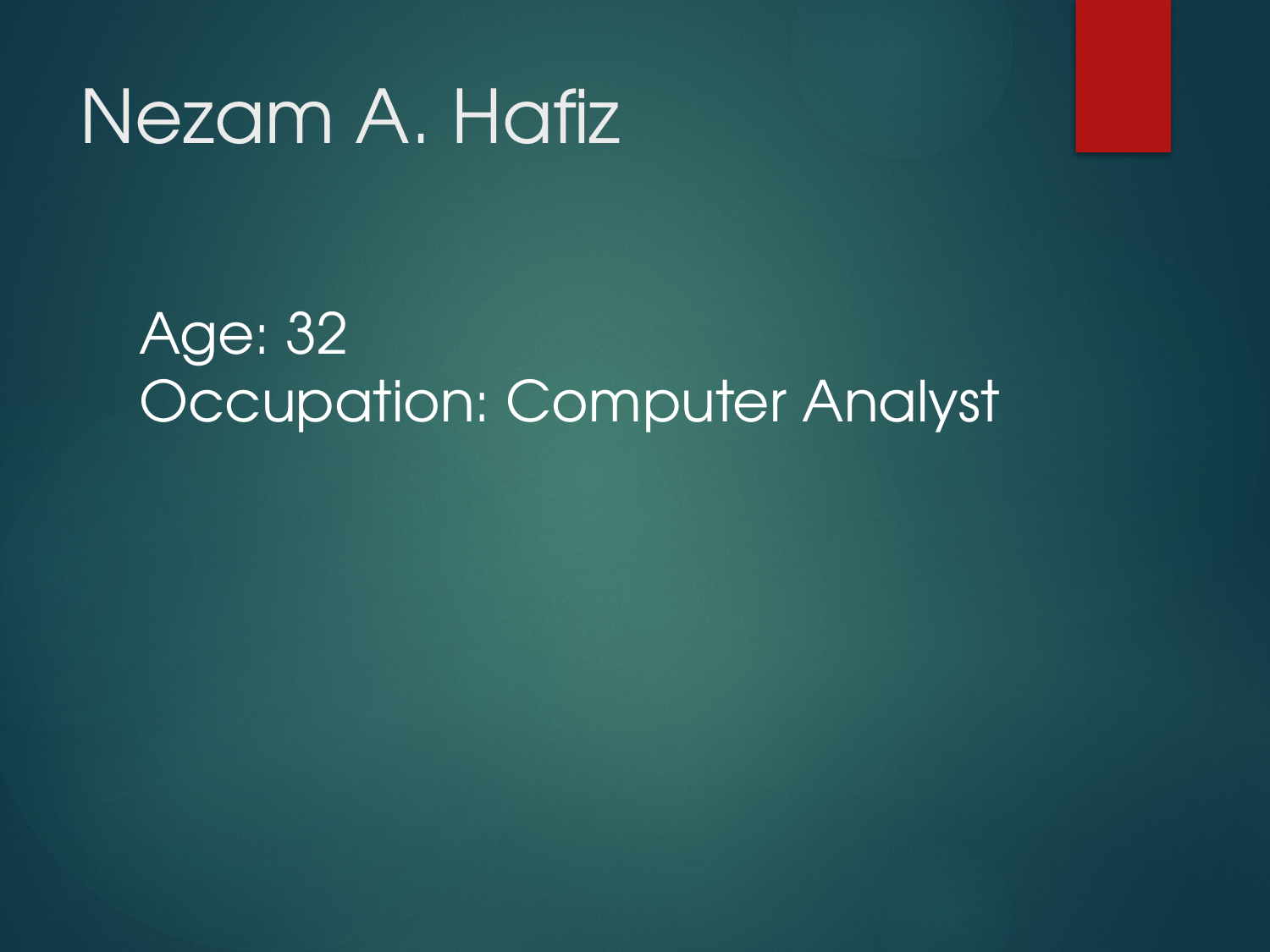

# Nezam A. Hafiz

Age: 32
Occupation: Computer Analyst